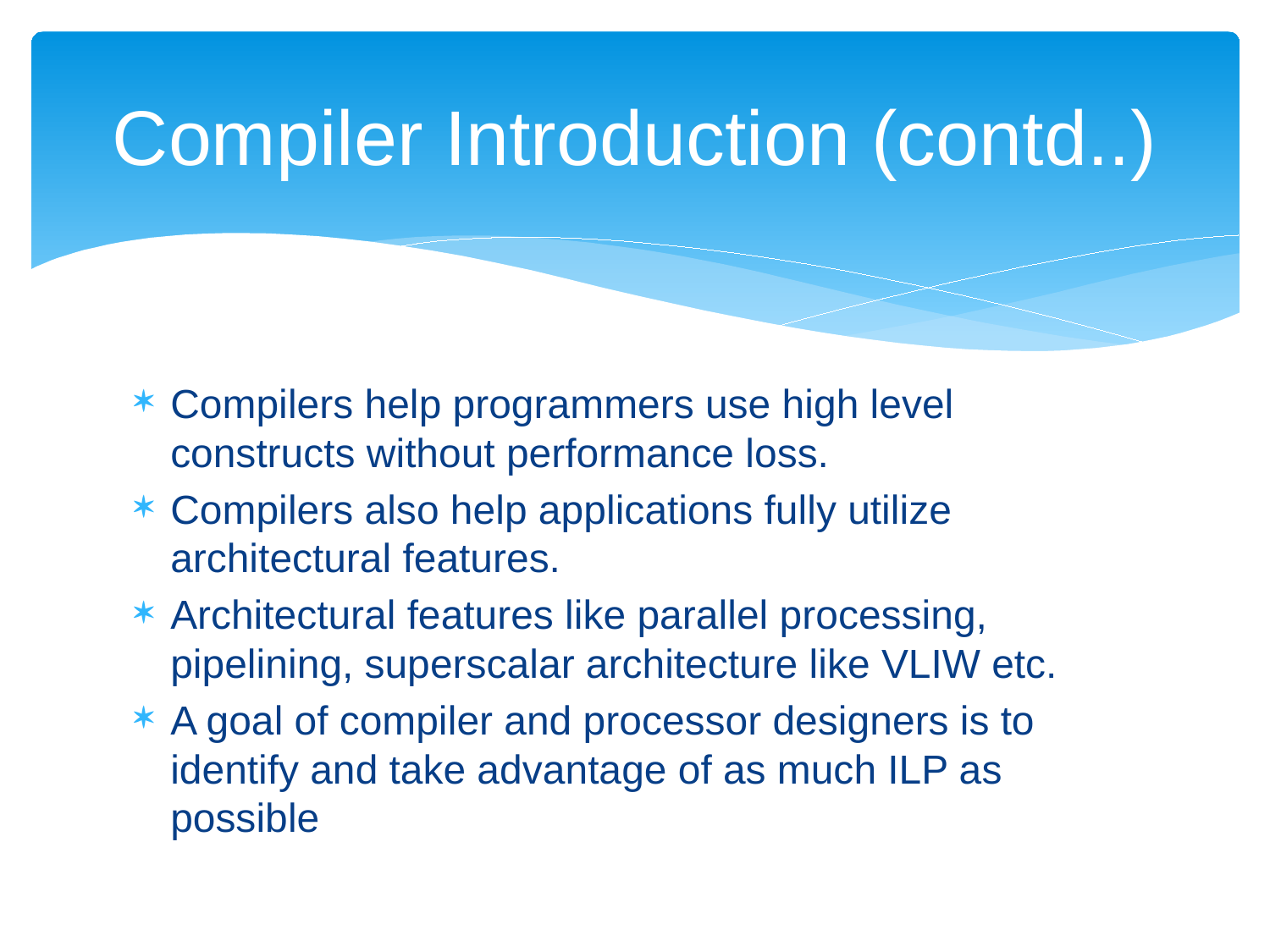

# Compiler Introduction (contd..)
Compilers help programmers use high level constructs without performance loss.
Compilers also help applications fully utilize architectural features.
Architectural features like parallel processing, pipelining, superscalar architecture like VLIW etc.
A goal of compiler and processor designers is to identify and take advantage of as much ILP as possible